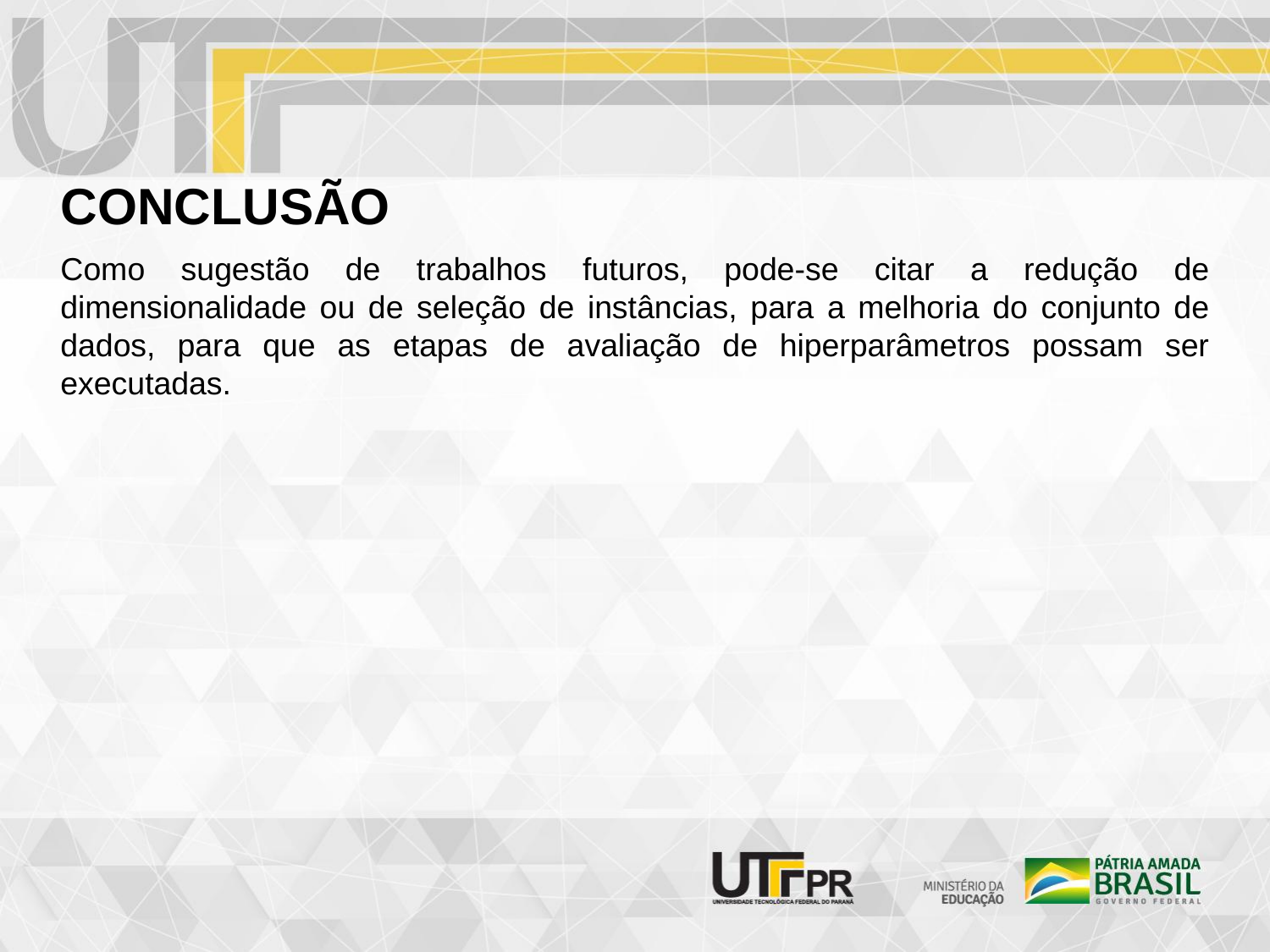

# CONCLUSÃO
Como sugestão de trabalhos futuros, pode-se citar a redução de dimensionalidade ou de seleção de instâncias, para a melhoria do conjunto de dados, para que as etapas de avaliação de hiperparâmetros possam ser executadas.